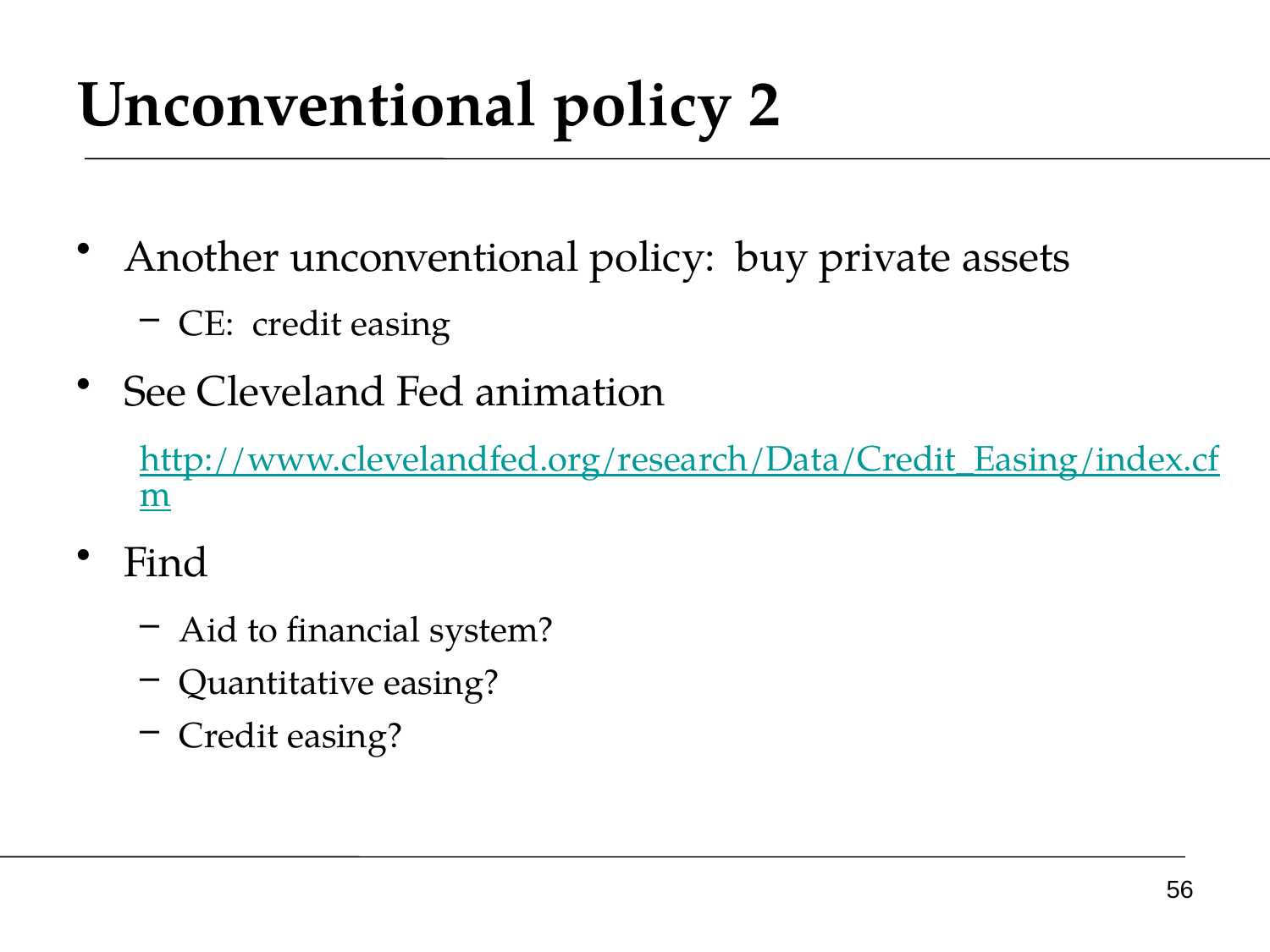

# Unconventional policy 2
Another unconventional policy:  buy private assets
CE:  credit easing
See Cleveland Fed animation
http://www.clevelandfed.org/research/Data/Credit_Easing/index.cfm
Find
Aid to financial system?
Quantitative easing?
Credit easing?
56